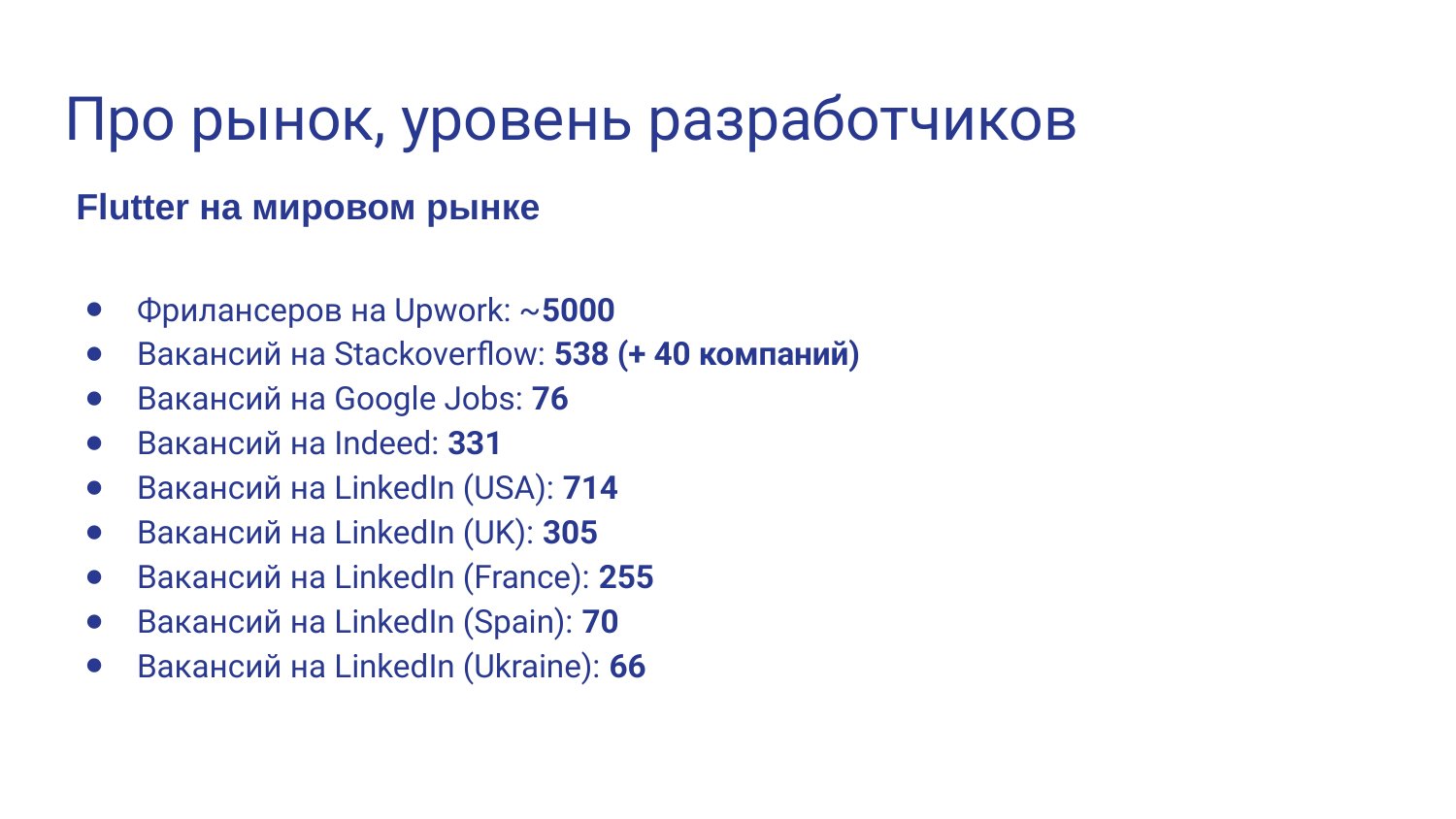

# Про рынок, уровень разработчиков
Flutter на мировом рынке
Фрилансеров на Upwork: ~5000
Вакансий на Stackoverflow: 538 (+ 40 компаний)
Вакансий на Google Jobs: 76
Вакансий на Indeed: 331
Вакансий на LinkedIn (USA): 714
Вакансий на LinkedIn (UK): 305
Вакансий на LinkedIn (France): 255
Вакансий на LinkedIn (Spain): 70
Вакансий на LinkedIn (Ukraine): 66